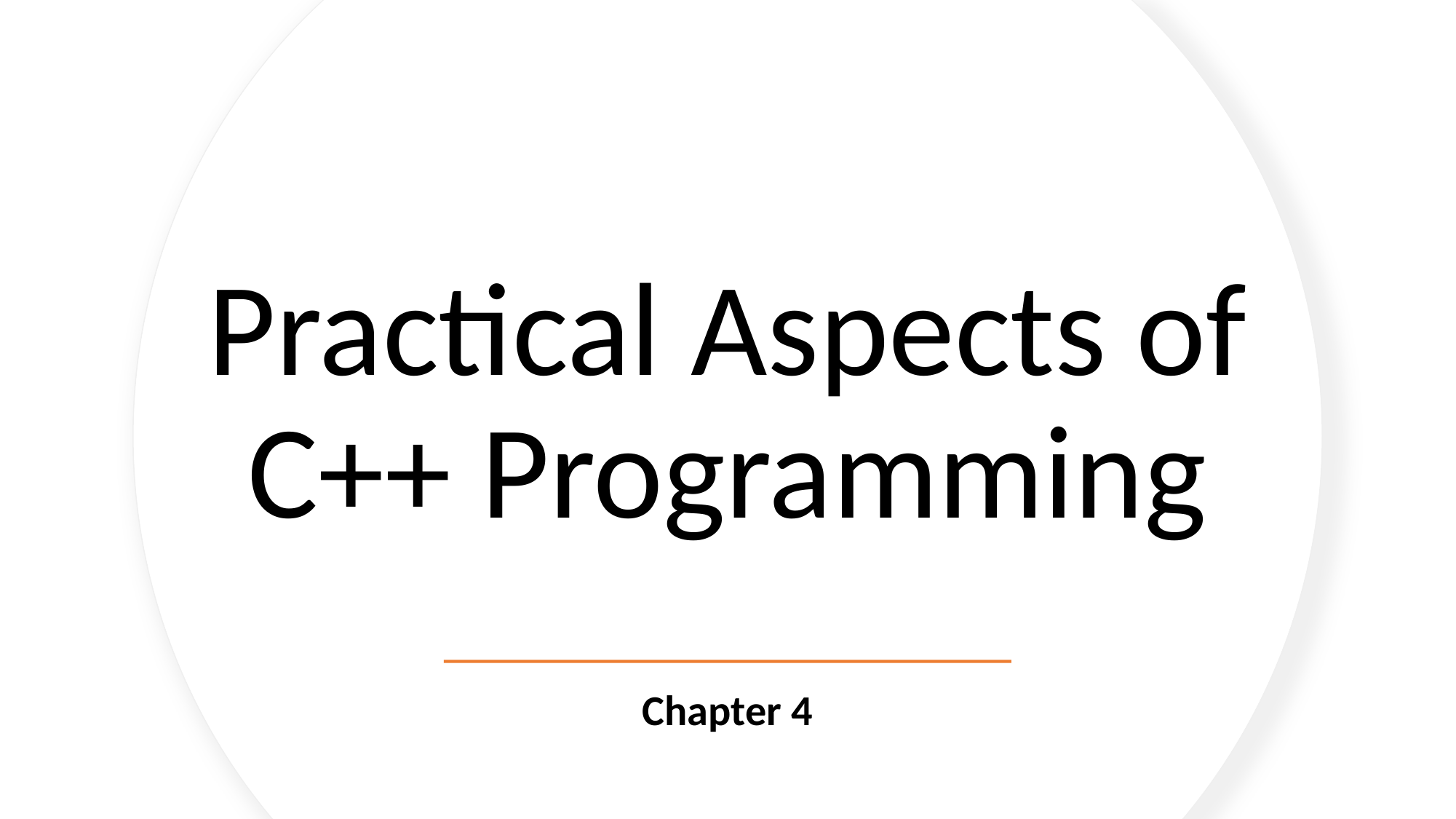

# Practical Aspects of C++ Programming

Chapter 4